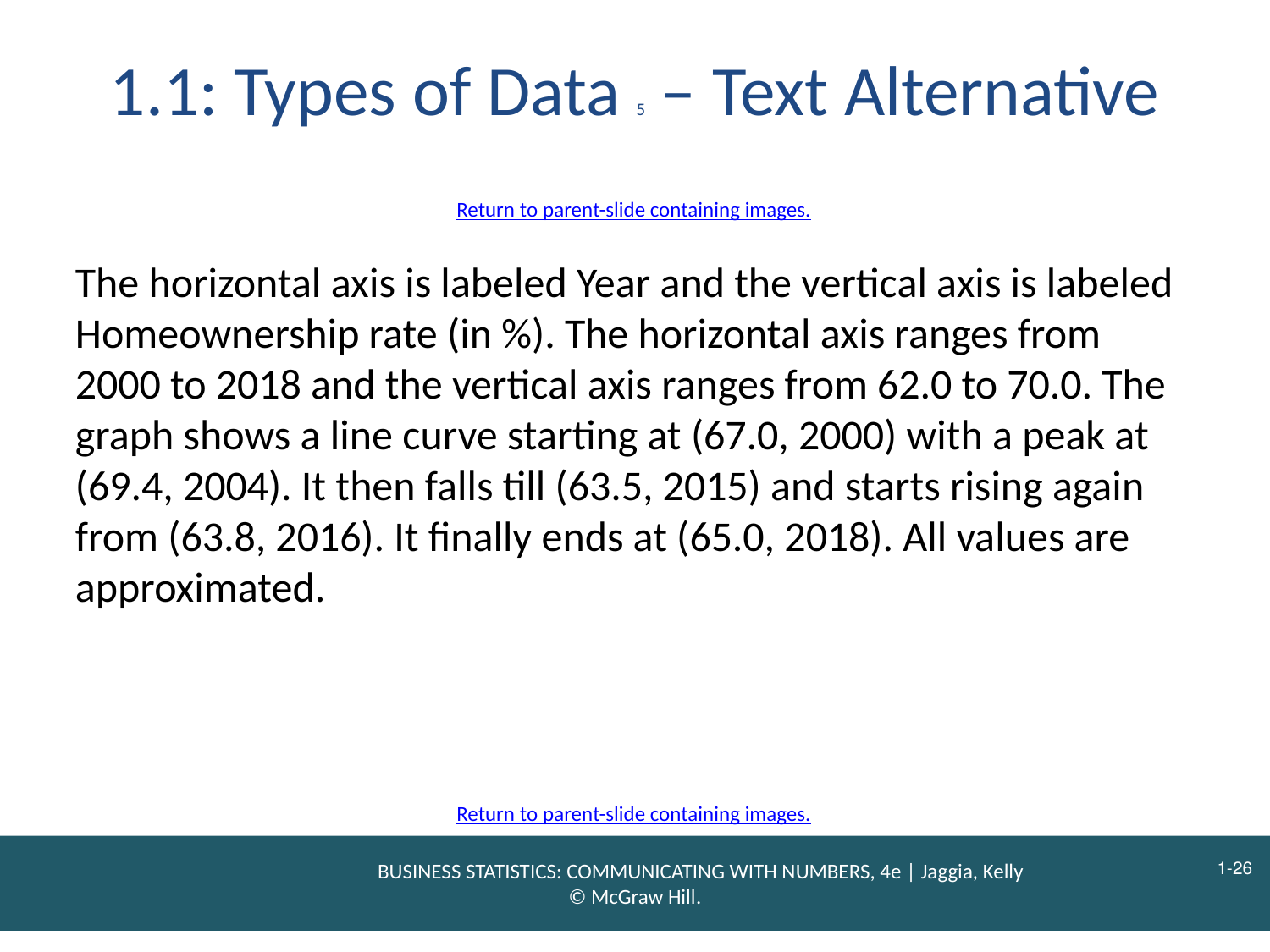

# 1.1: Types of Data 5 – Text Alternative
Return to parent-slide containing images.
The horizontal axis is labeled Year and the vertical axis is labeled Homeownership rate (in %). The horizontal axis ranges from 2000 to 2018 and the vertical axis ranges from 62.0 to 70.0. The graph shows a line curve starting at (67.0, 2000) with a peak at (69.4, 2004). It then falls till (63.5, 2015) and starts rising again from (63.8, 2016). It finally ends at (65.0, 2018). All values are approximated.
Return to parent-slide containing images.